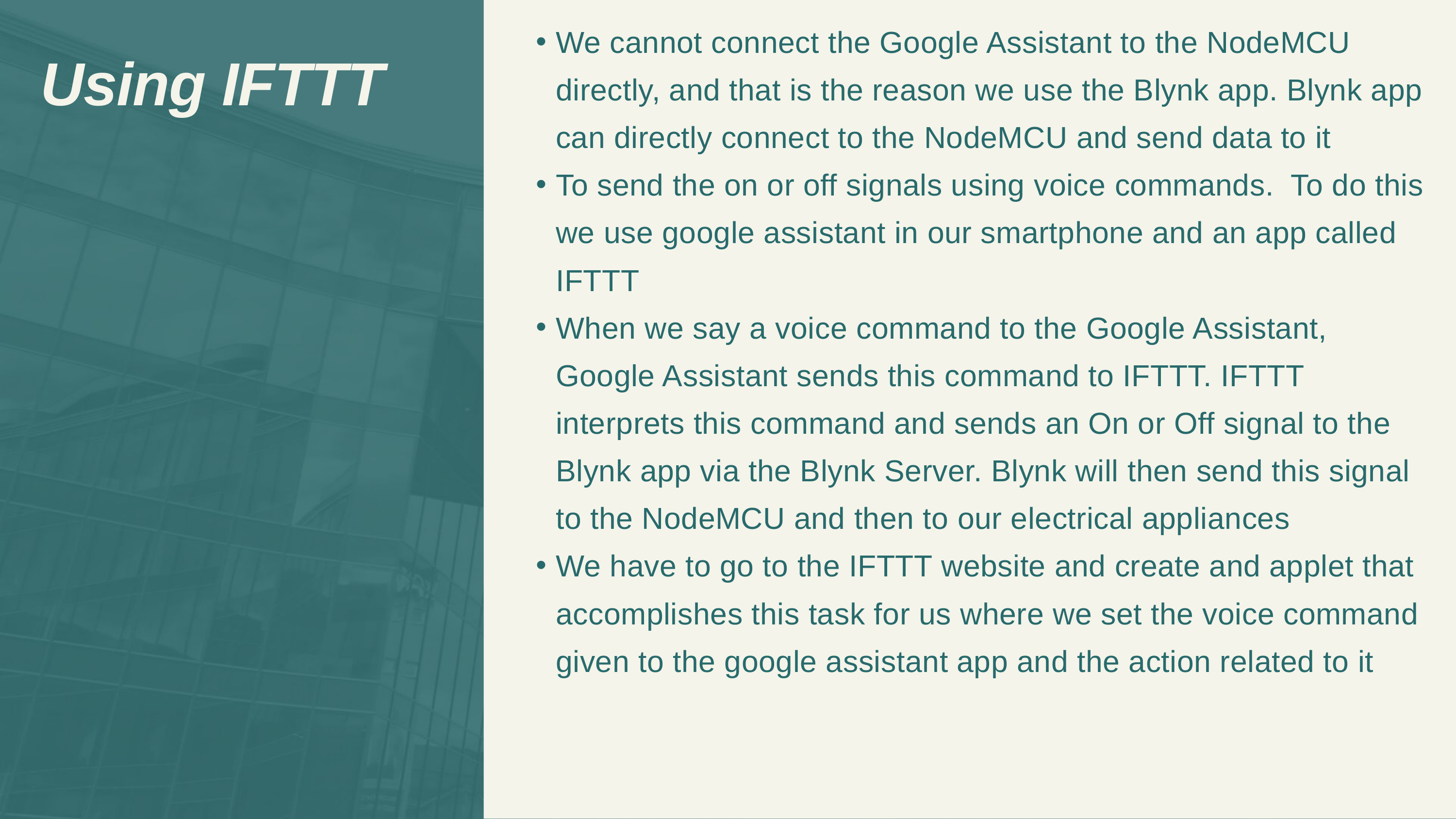

We cannot connect the Google Assistant to the NodeMCU directly, and that is the reason we use the Blynk app. Blynk app can directly connect to the NodeMCU and send data to it
To send the on or off signals using voice commands.  To do this we use google assistant in our smartphone and an app called IFTTT
When we say a voice command to the Google Assistant, Google Assistant sends this command to IFTTT. IFTTT interprets this command and sends an On or Off signal to the Blynk app via the Blynk Server. Blynk will then send this signal to the NodeMCU and then to our electrical appliances
We have to go to the IFTTT website and create and applet that accomplishes this task for us where we set the voice command given to the google assistant app and the action related to it
Using IFTTT